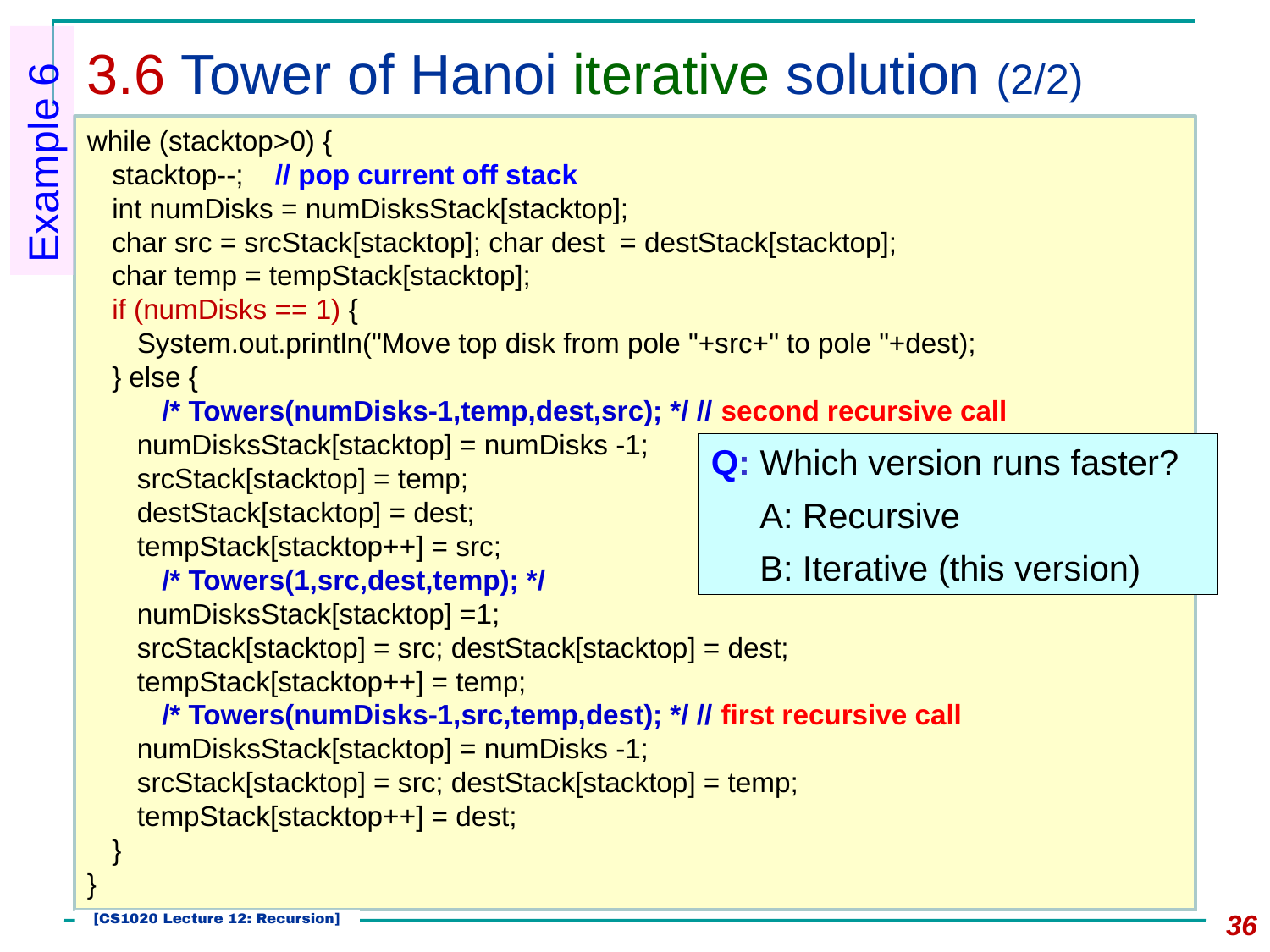

# 3.6 Tower of Hanoi iterative solution (2/2)
while (stacktop>0) {
	stacktop--;    // pop current off stack
	int numDisks = numDisksStack[stacktop];
	char src = srcStack[stacktop]; char dest  = destStack[stacktop];
	char temp = tempStack[stacktop];
	if (numDisks == 1) {
 		System.out.println("Move top disk from pole "+src+" to pole "+dest);
	} else {
			/* Towers(numDisks-1,temp,dest,src); */ // second recursive call
		numDisksStack[stacktop] = numDisks -1;
		srcStack[stacktop] = temp;
		destStack[stacktop] = dest;
		tempStack[stacktop++] = src;
			/* Towers(1,src,dest,temp); */
		numDisksStack[stacktop] =1;
		srcStack[stacktop] = src; destStack[stacktop] = dest;
		tempStack[stacktop++] = temp;
			/* Towers(numDisks-1,src,temp,dest); */ // first recursive call
		numDisksStack[stacktop] = numDisks -1;
		srcStack[stacktop] = src; destStack[stacktop] = temp;
		tempStack[stacktop++] = dest;
	}
}
Example 6
Q: Which version runs faster?
     A: Recursive
     B: Iterative (this version)
36
[CS1020 Lecture 12: Recursion]